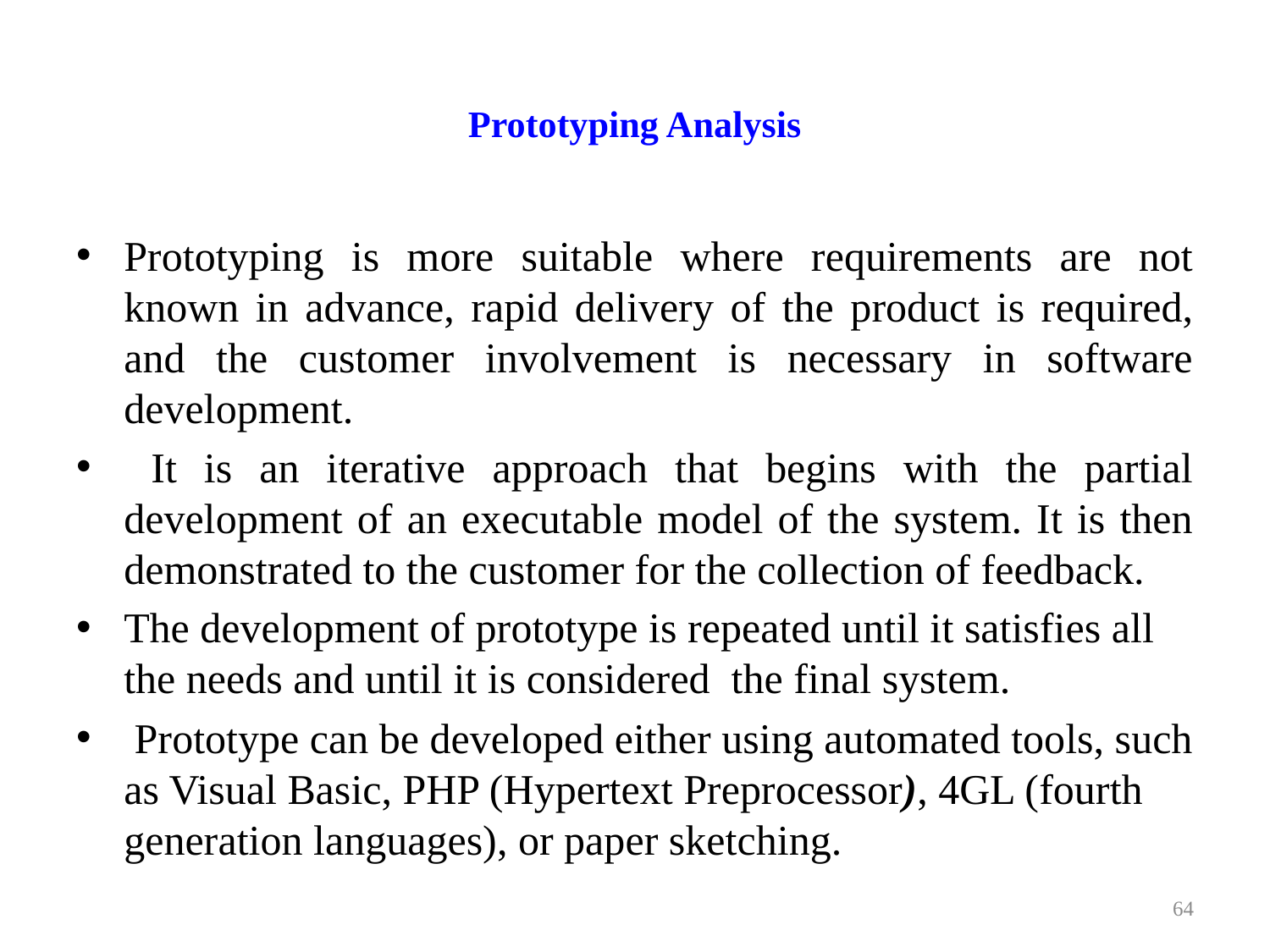

# Prototyping Analysis
Prototyping is more suitable where requirements are not known in advance, rapid delivery of the product is required, and the customer involvement is necessary in software development.
 It is an iterative approach that begins with the partial development of an executable model of the system. It is then demonstrated to the customer for the collection of feedback.
The development of prototype is repeated until it satisfies all the needs and until it is considered  the final system.
 Prototype can be developed either using automated tools, such as Visual Basic, PHP (Hypertext Preprocessor), 4GL (fourth generation languages), or paper sketching.
64